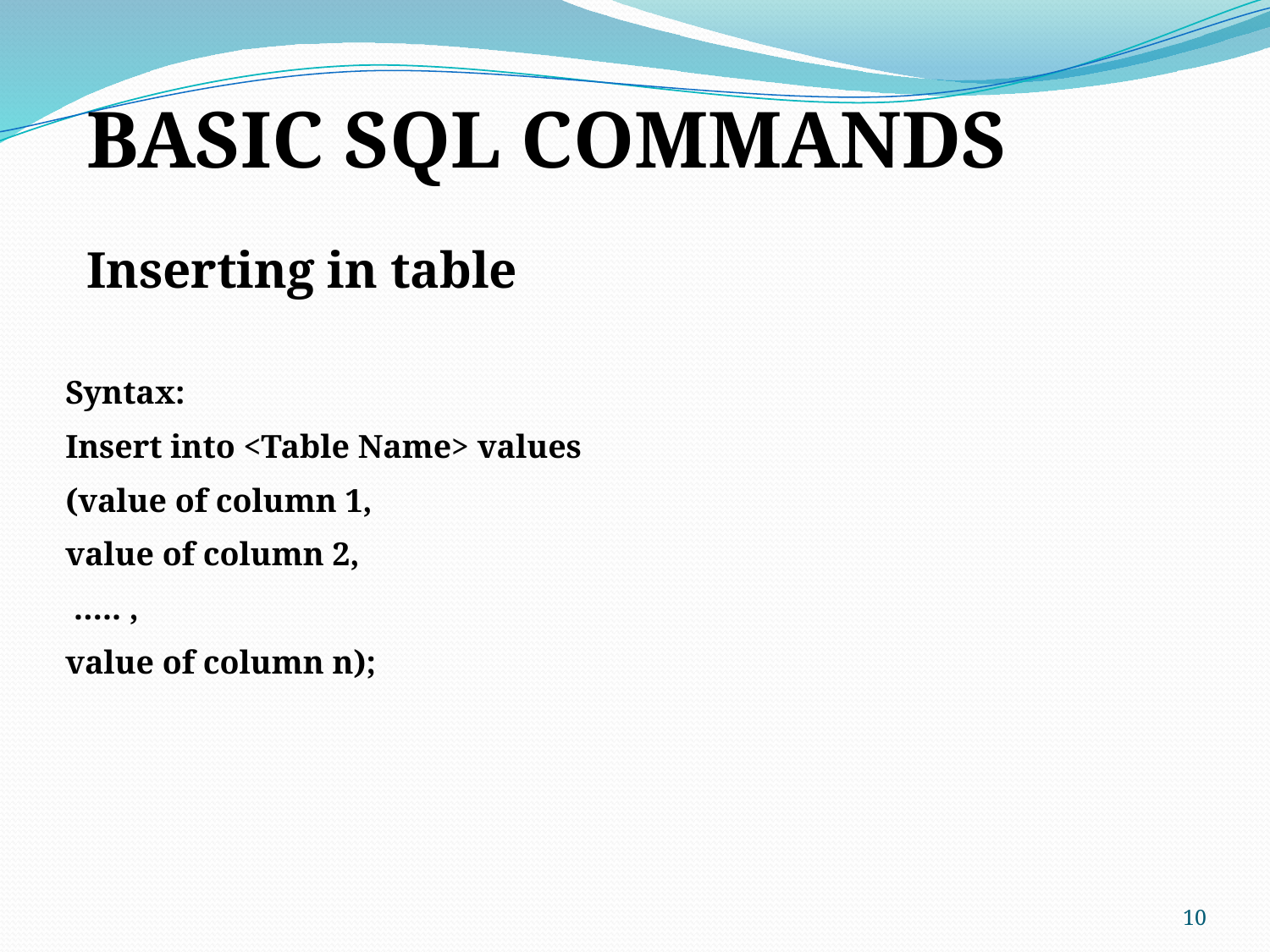

BASIC SQL COMMANDS
Inserting in table
Syntax:
Insert into <Table Name> values
(value of column 1,
value of column 2,
 ….. ,
value of column n);

10